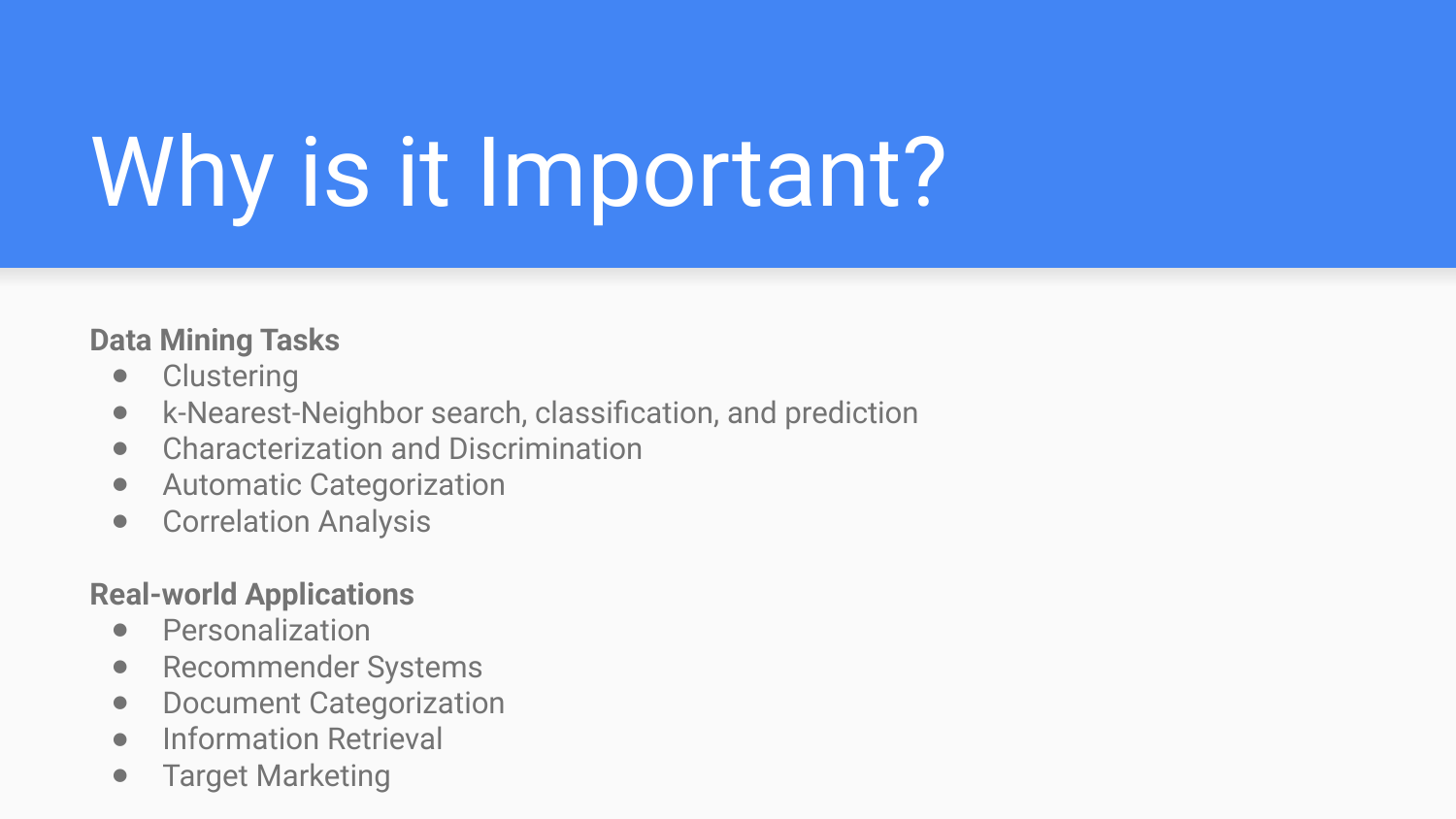

# Why is it Important?
Data Mining Tasks
Clustering
k-Nearest-Neighbor search, classification, and prediction
Characterization and Discrimination
Automatic Categorization
Correlation Analysis

Real-world Applications
Personalization
Recommender Systems
Document Categorization
Information Retrieval
Target Marketing